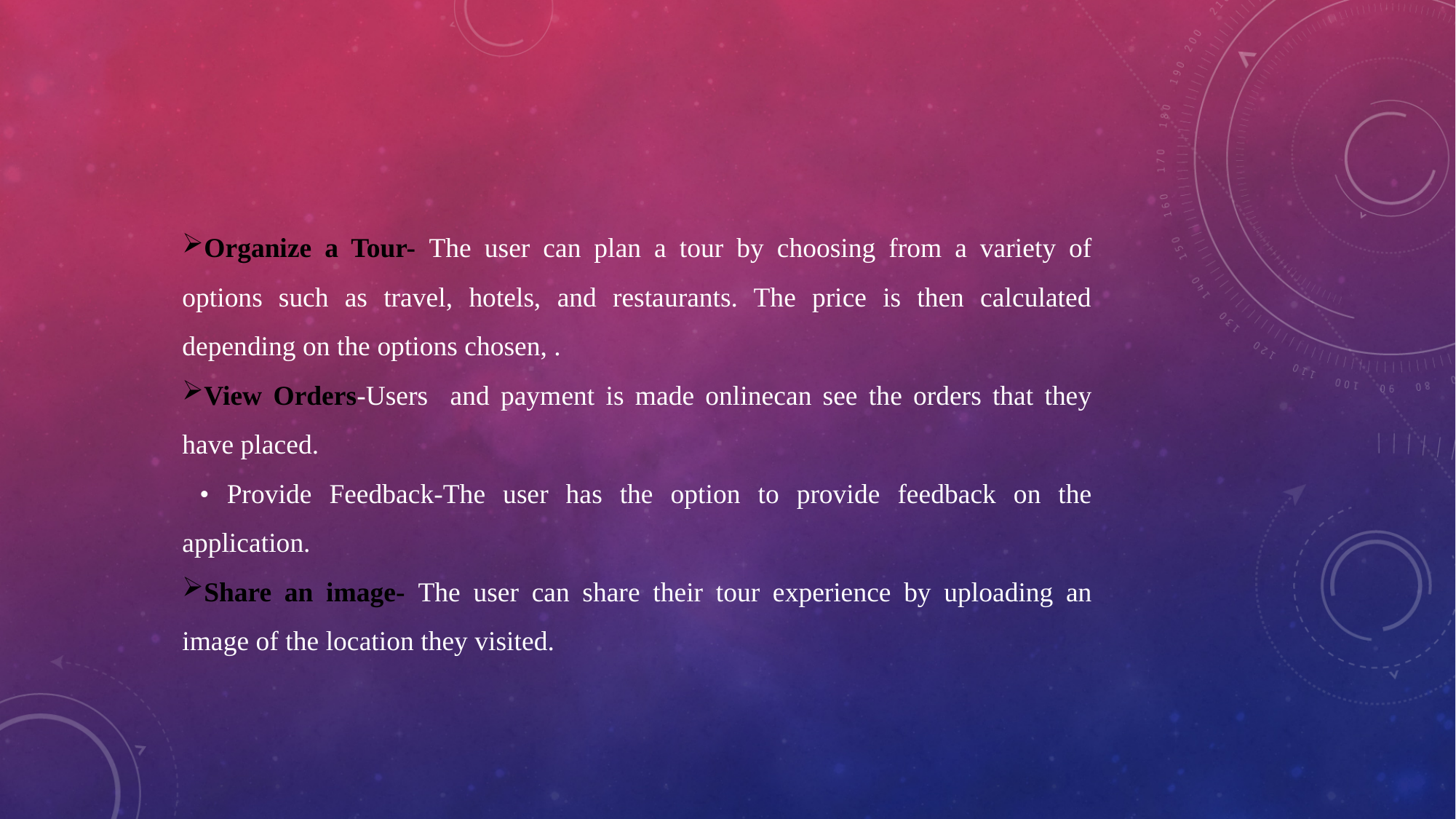

Organize a Tour- The user can plan a tour by choosing from a variety of options such as travel, hotels, and restaurants. The price is then calculated depending on the options chosen, .
View Orders-Users  and payment is made onlinecan see the orders that they have placed.
 • Provide Feedback-The user has the option to provide feedback on the application.
Share an image- The user can share their tour experience by uploading an image of the location they visited.